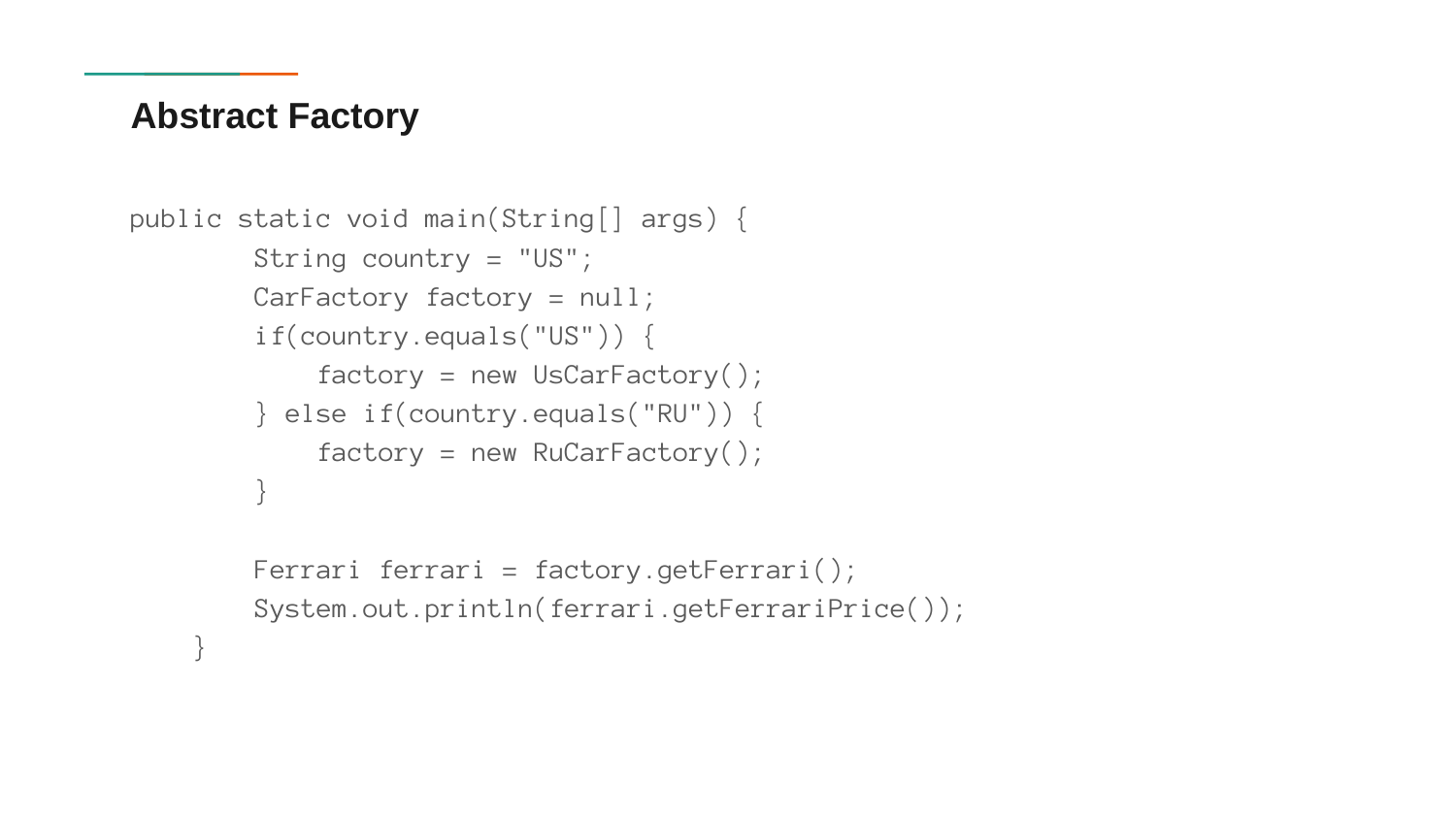

# Abstract Factory

public static void main(String[] args) {
        String country = "US";
        CarFactory factory = null;
        if(country.equals("US")) {
            factory = new UsCarFactory();
        } else if(country.equals("RU")) {
            factory = new RuCarFactory();
        }

        Ferrari ferrari = factory.getFerrari();
        System.out.println(ferrari.getFerrariPrice());
    }